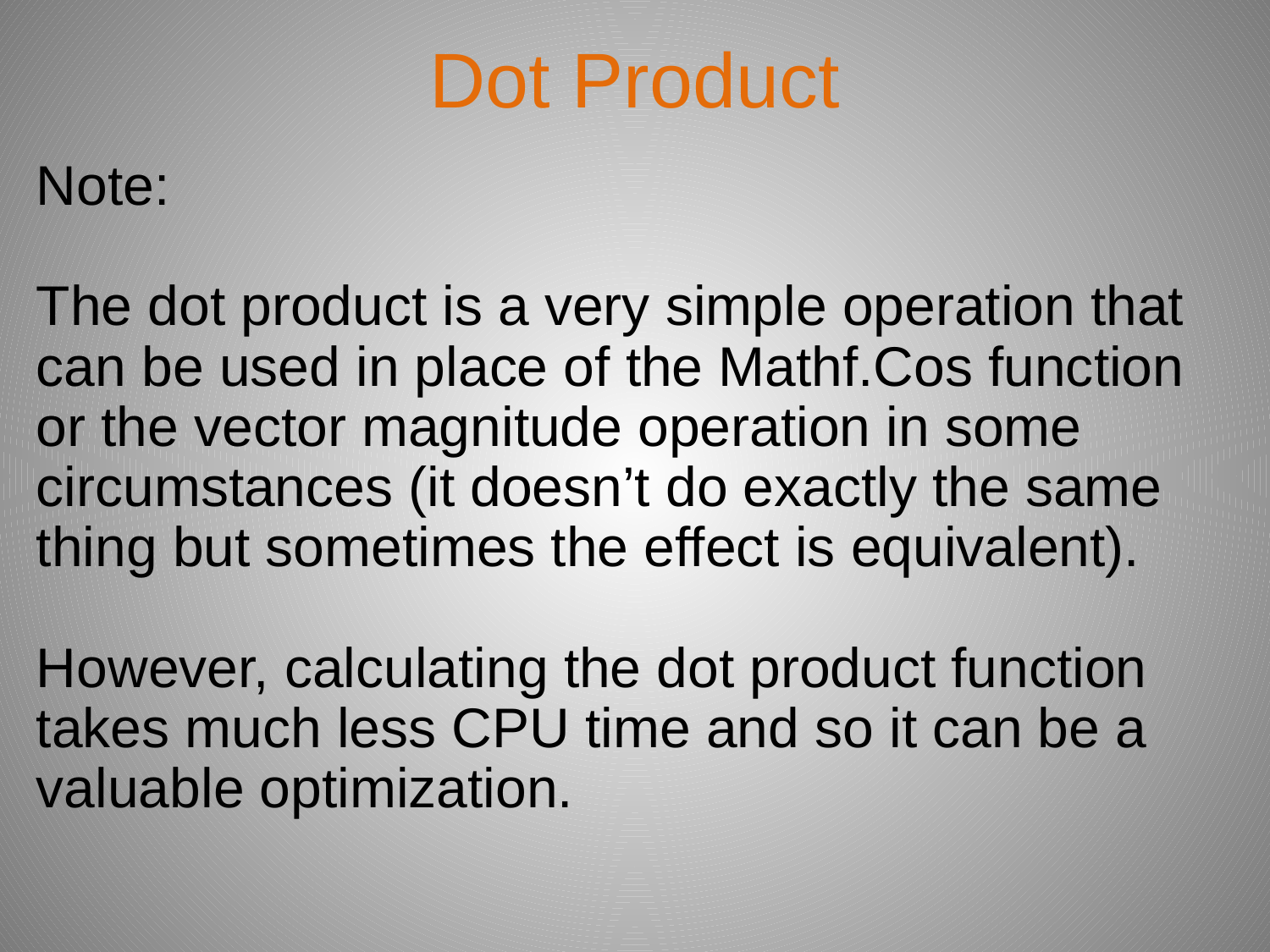

# Dot Product
Note:

The dot product is a very simple operation that can be used in place of the Mathf.Cos function or the vector magnitude operation in some circumstances (it doesn’t do exactly the same thing but sometimes the effect is equivalent).

However, calculating the dot product function takes much less CPU time and so it can be a valuable optimization.